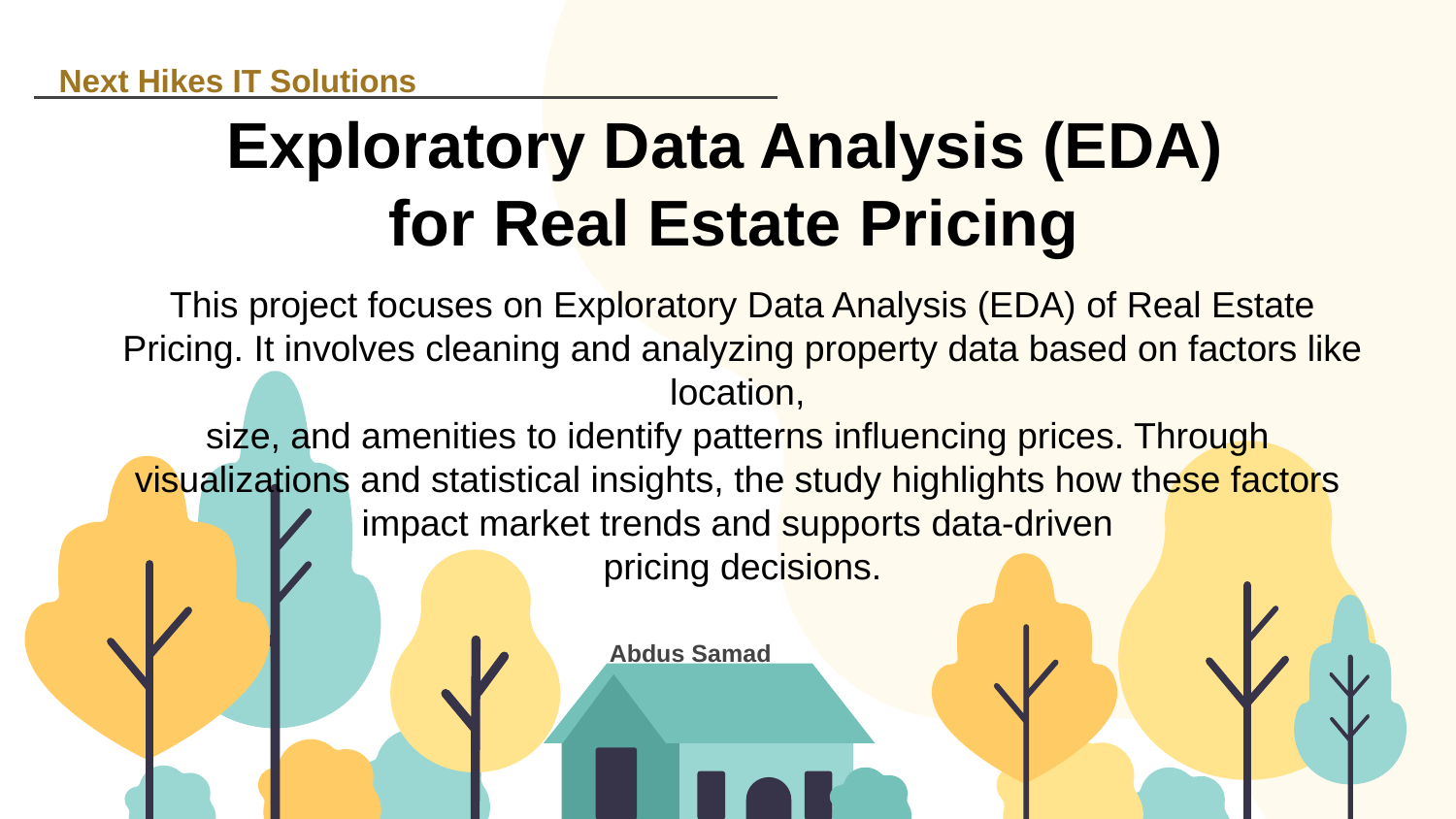

# Next Hikes IT Solutions
Exploratory Data Analysis (EDA)
 for Real Estate Pricing
This project focuses on Exploratory Data Analysis (EDA) of Real Estate Pricing. It involves cleaning and analyzing property data based on factors like location,
size, and amenities to identify patterns influencing prices. Through
visualizations and statistical insights, the study highlights how these factors
impact market trends and supports data-driven
pricing decisions.

Abdus Samad